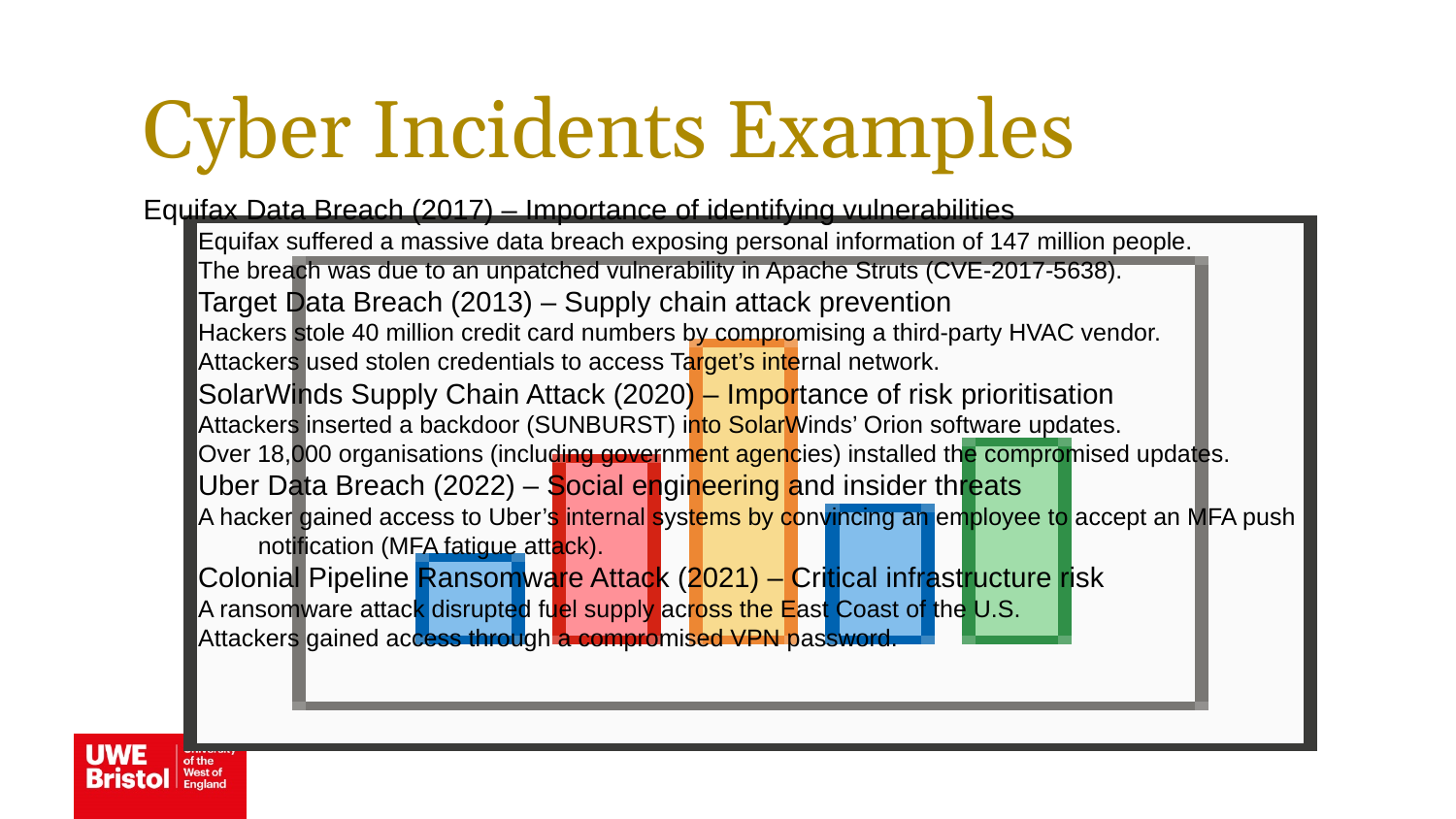

Cyber Incidents Examples
Equifax Data Breach (2017) – Importance of identifying vulnerabilities
Equifax suffered a massive data breach exposing personal information of 147 million people.
The breach was due to an unpatched vulnerability in Apache Struts (CVE-2017-5638).
Target Data Breach (2013) – Supply chain attack prevention
Hackers stole 40 million credit card numbers by compromising a third-party HVAC vendor.
Attackers used stolen credentials to access Target’s internal network.
SolarWinds Supply Chain Attack (2020) – Importance of risk prioritisation
Attackers inserted a backdoor (SUNBURST) into SolarWinds’ Orion software updates.
Over 18,000 organisations (including government agencies) installed the compromised updates.
Uber Data Breach (2022) – Social engineering and insider threats
A hacker gained access to Uber’s internal systems by convincing an employee to accept an MFA push notification (MFA fatigue attack).
Colonial Pipeline Ransomware Attack (2021) – Critical infrastructure risk
A ransomware attack disrupted fuel supply across the East Coast of the U.S.
Attackers gained access through a compromised VPN password.